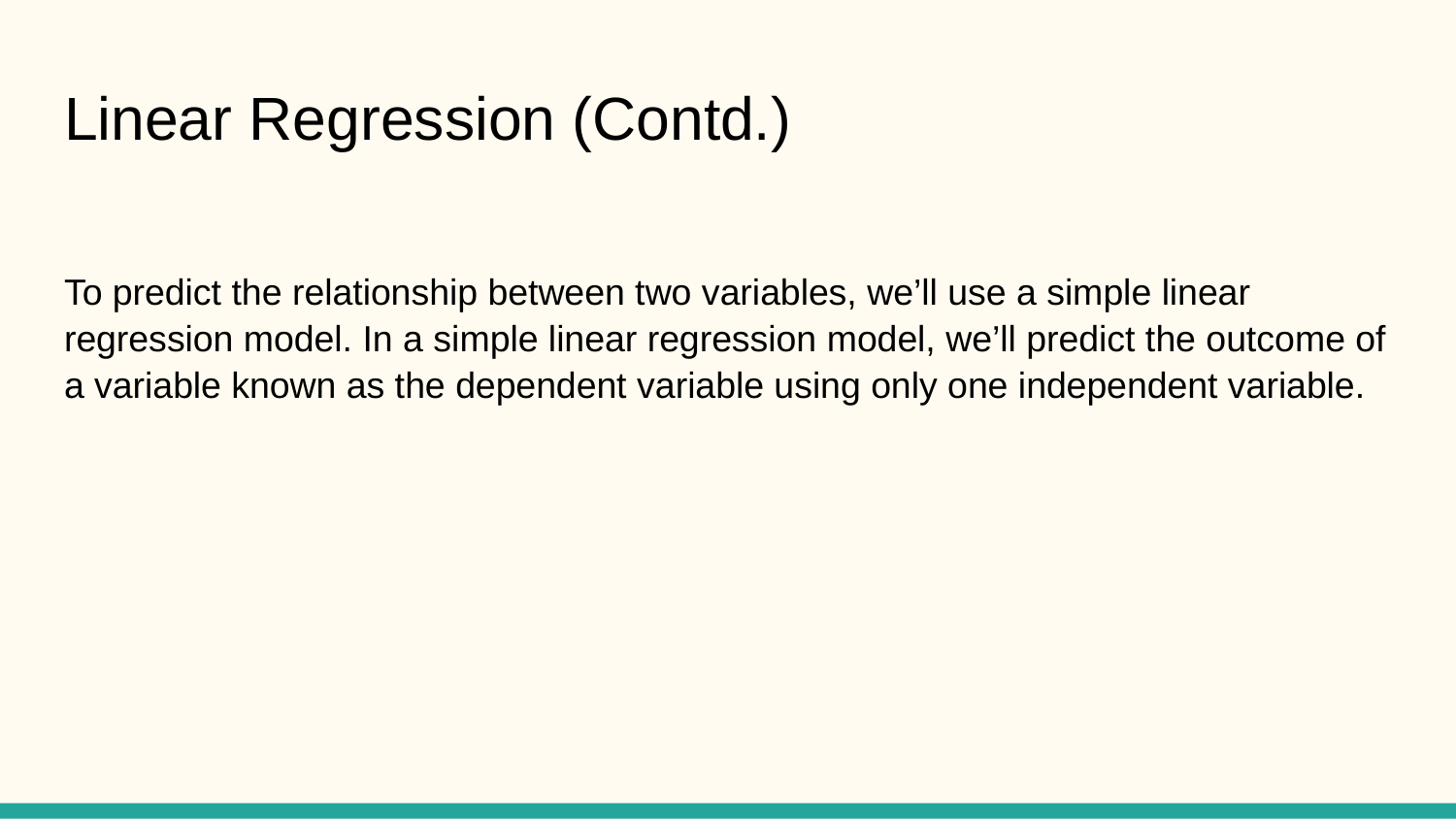

# Linear Regression (Contd.)

To predict the relationship between two variables, we’ll use a simple linear regression model. In a simple linear regression model, we’ll predict the outcome of a variable known as the dependent variable using only one independent variable.